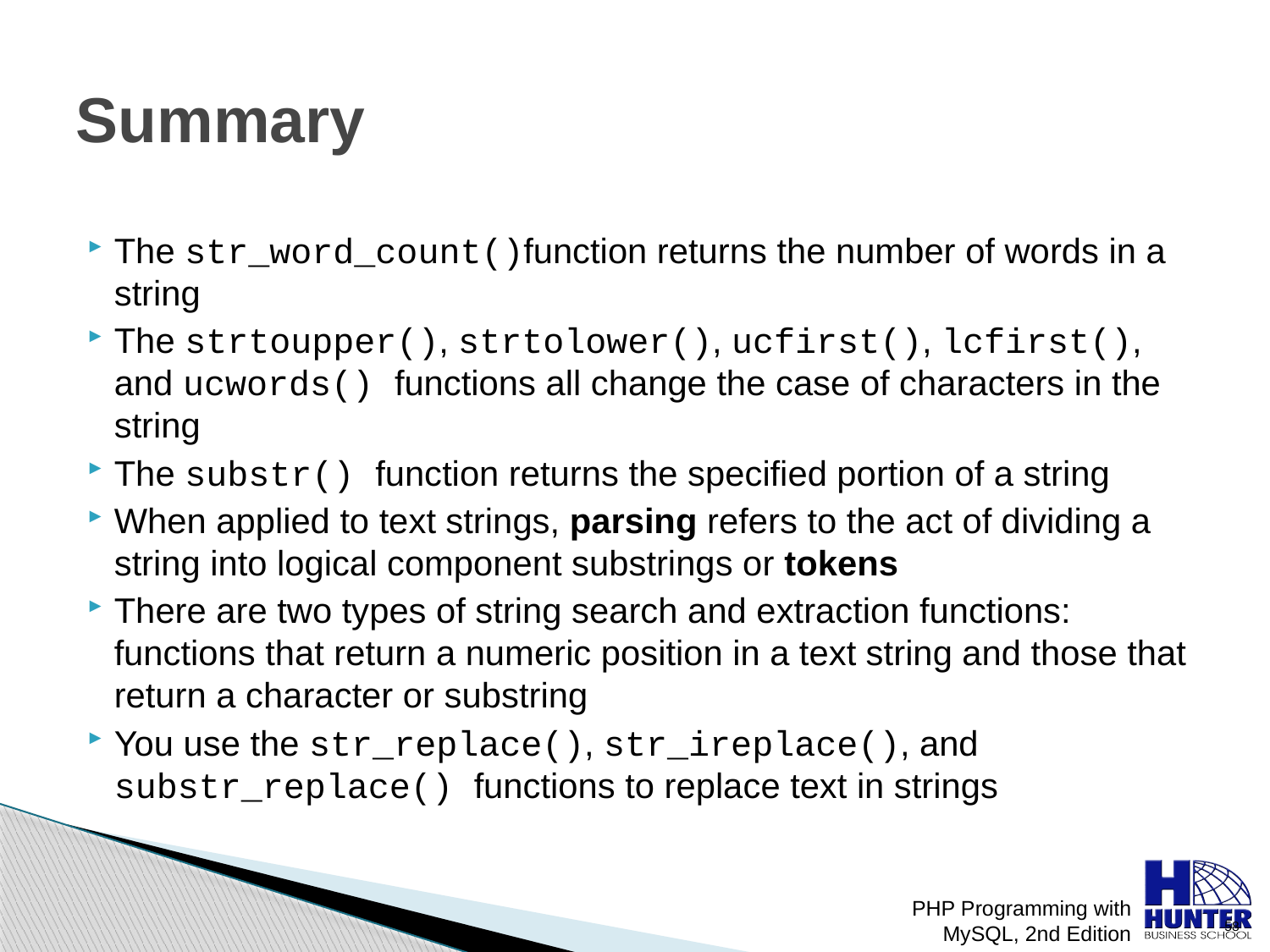

# Summary
The str_word_count()function returns the number of words in a string
The strtoupper(), strtolower(), ucfirst(), lcfirst(), and ucwords() functions all change the case of characters in the string
The substr() function returns the specified portion of a string
When applied to text strings, parsing refers to the act of dividing a string into logical component substrings or tokens
There are two types of string search and extraction functions: functions that return a numeric position in a text string and those that return a character or substring
You use the str_replace(), str_ireplace(), and substr_replace() functions to replace text in strings

PHP Programming with MySQL, 2nd Edition
 58